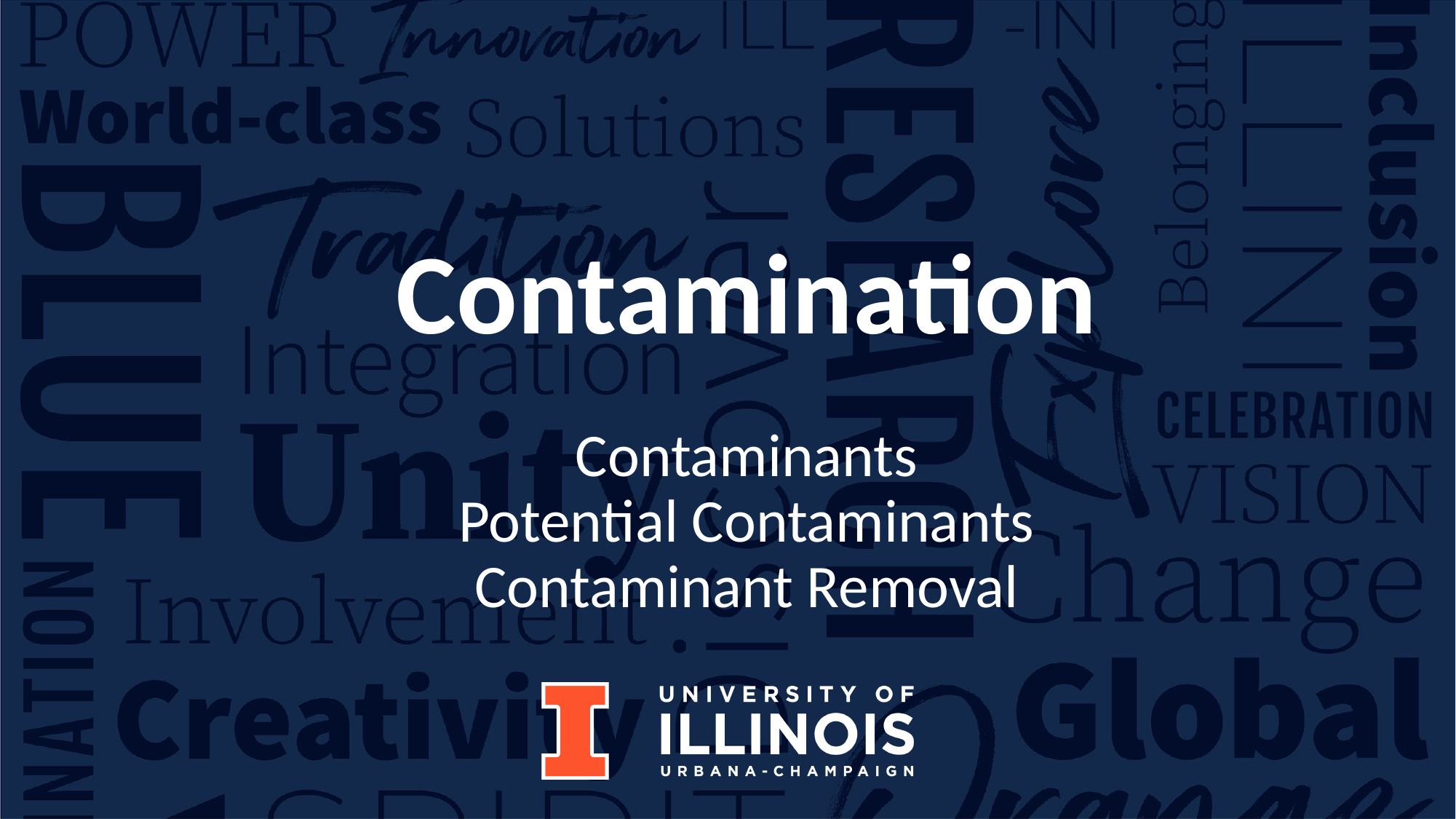

# Contamination

Contaminants
Potential Contaminants
Contaminant Removal